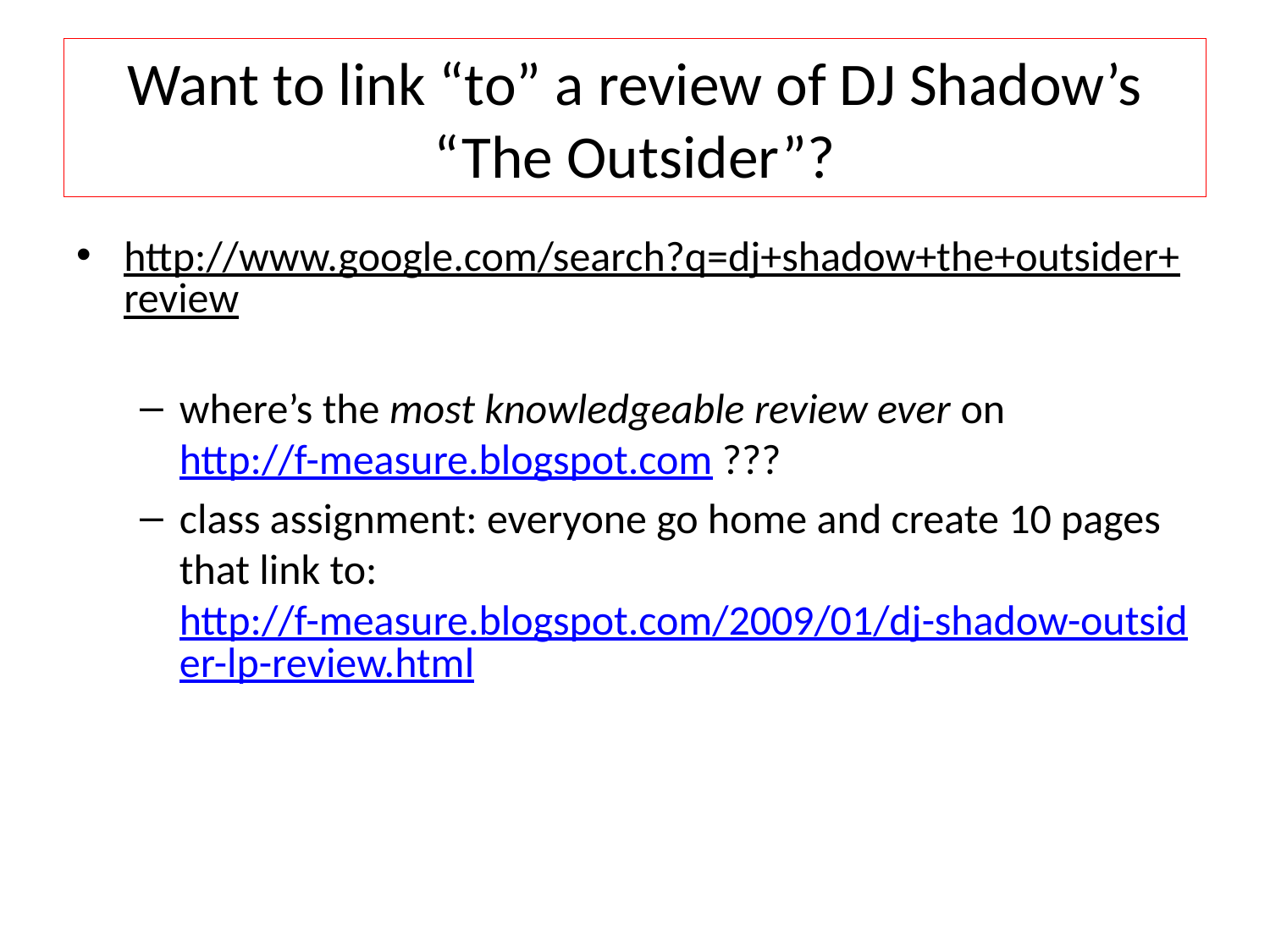

# Want to link “to” a review of DJ Shadow’s “The Outsider”?
http://www.google.com/search?q=dj+shadow+the+outsider+review
where’s the most knowledgeable review ever on http://f-measure.blogspot.com ???
class assignment: everyone go home and create 10 pages that link to: http://f-measure.blogspot.com/2009/01/dj-shadow-outsider-lp-review.html